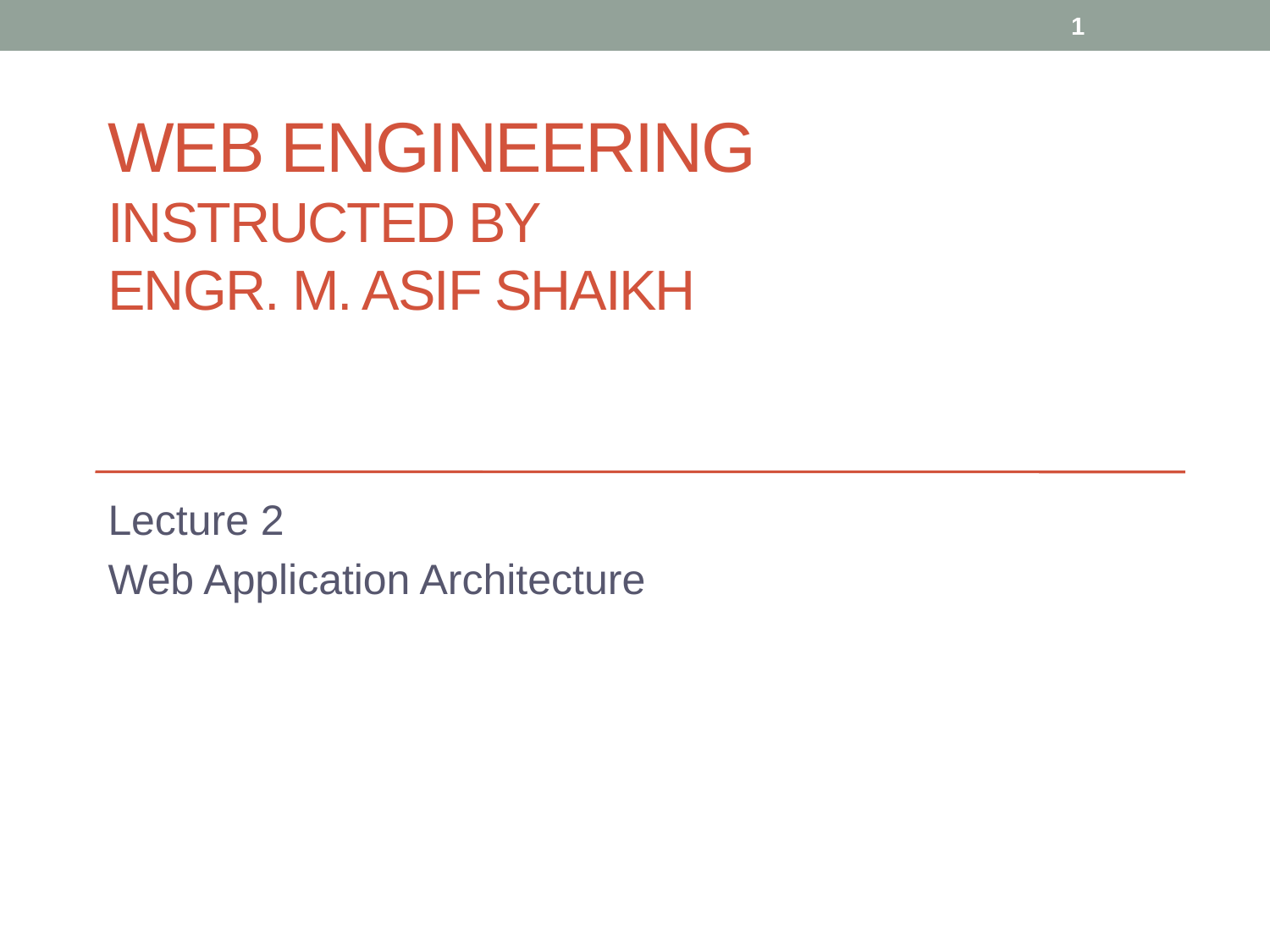

1
# Web engineering Instructed By Engr. M. Asif Shaikh
Lecture 2
Web Application Architecture